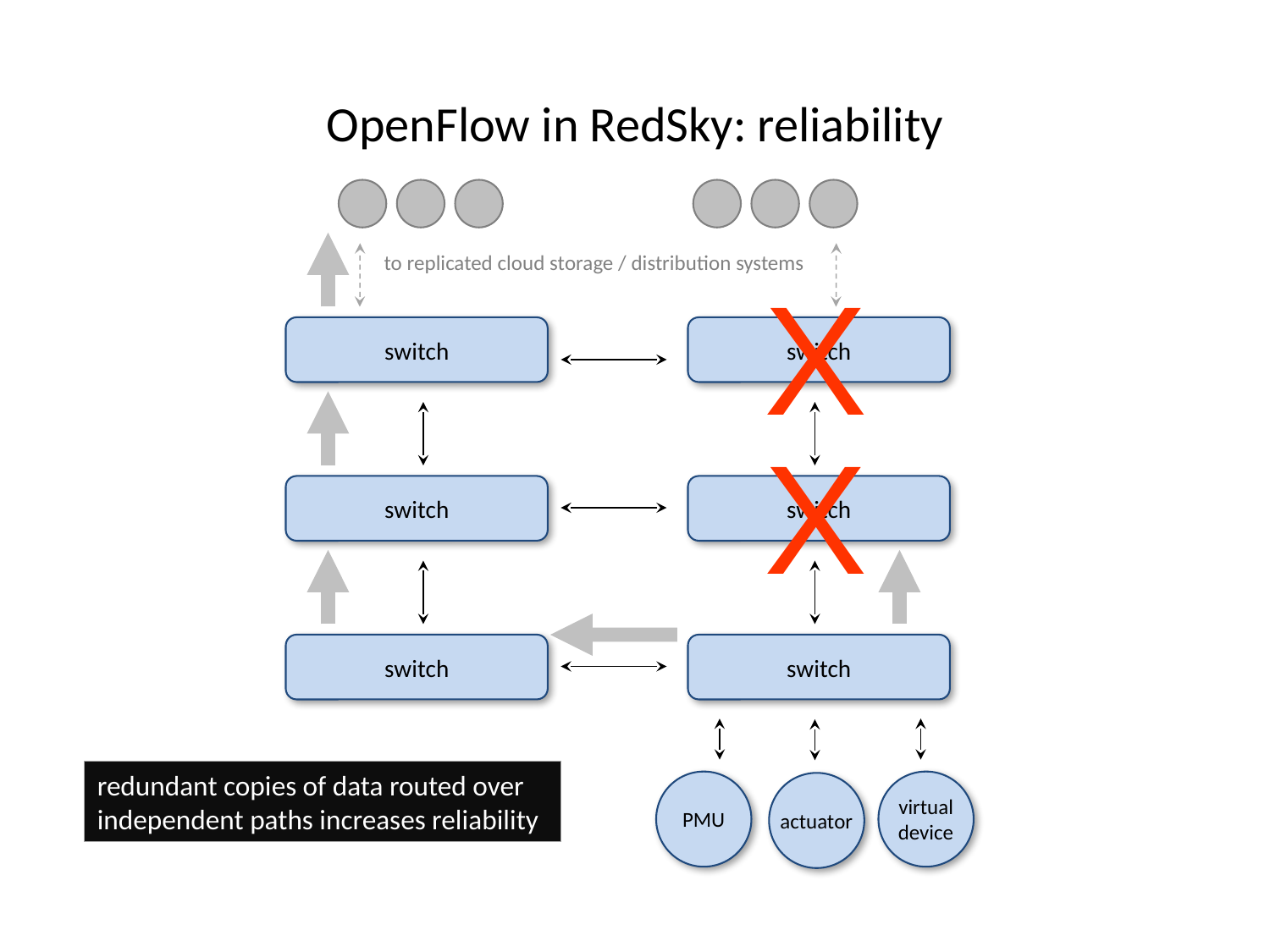

OpenFlow in RedSky: reliability

to replicated cloud storage / distribution systems
X

switch
switch
X

switch
switch

switch

switch
redundant copies of data routed over
independent paths increases reliability
PMU
virtual
device
actuator